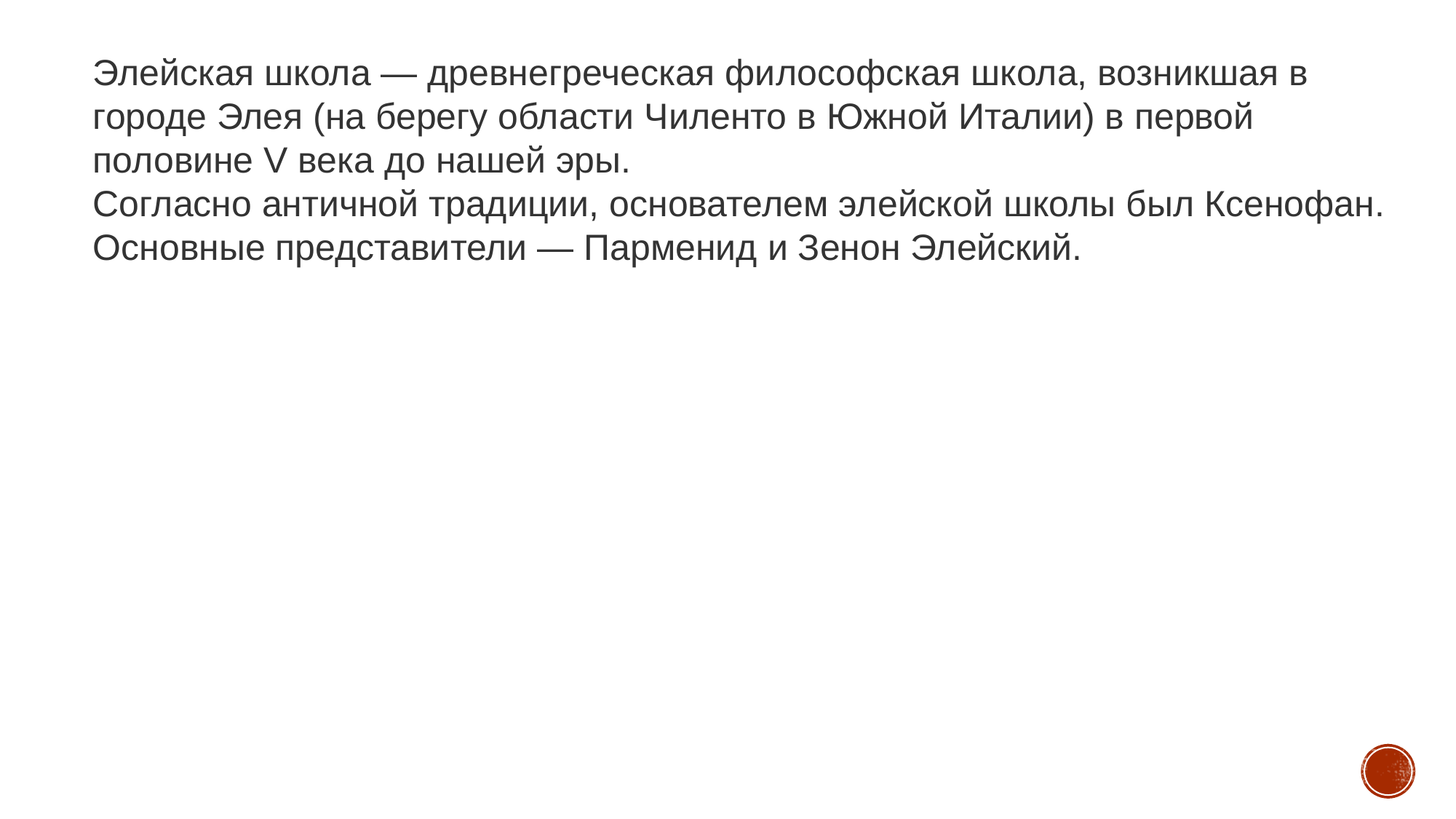

Элейская школа — древнегреческая философская школа, возникшая в городе Элея (на берегу области Чиленто в Южной Италии) в первой половине V века до нашей эры.
Согласно античной традиции, основателем элейской школы был Ксенофан. Основные представители — Парменид и Зенон Элейский.